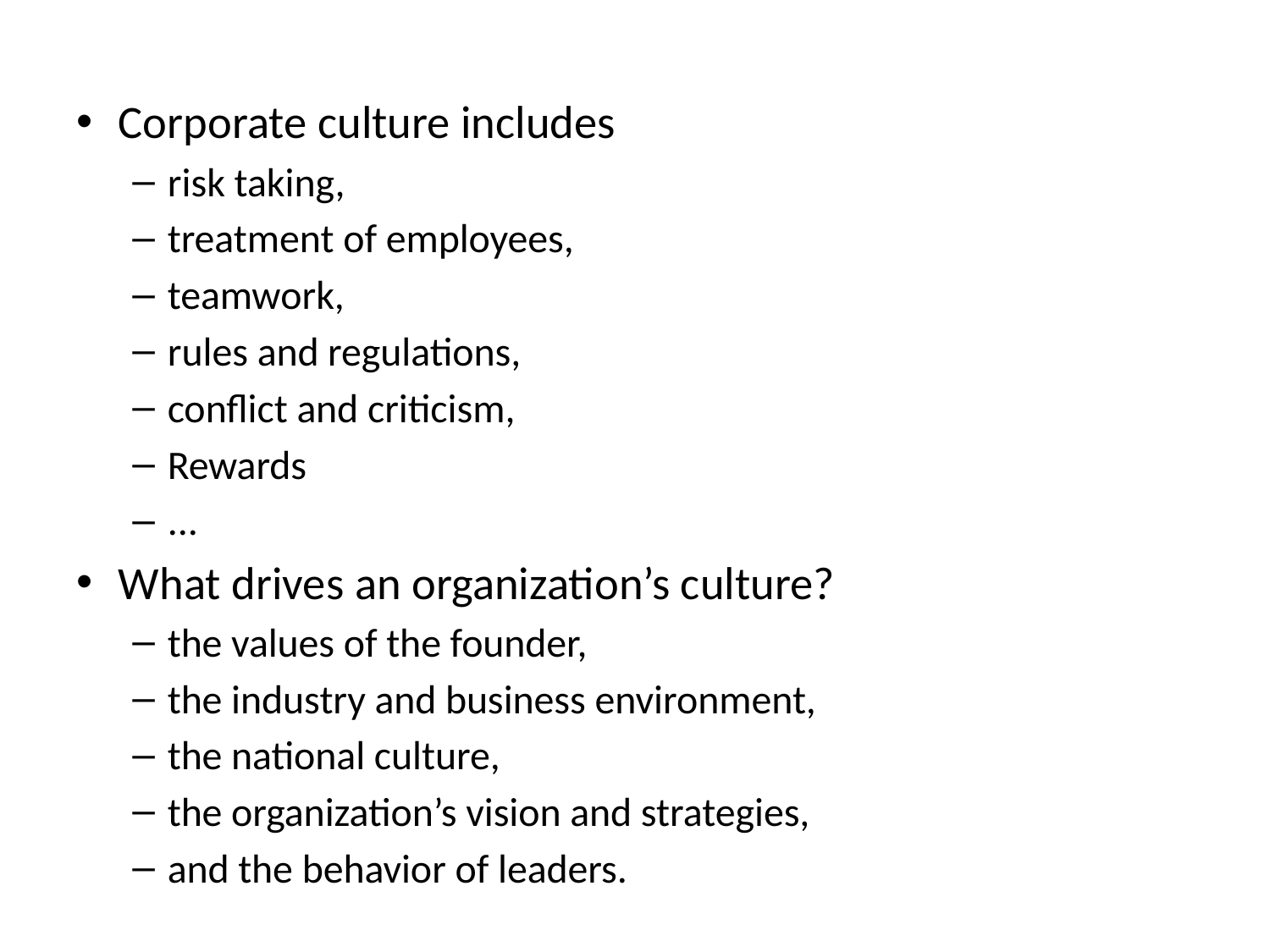

Corporate culture includes
risk taking,
treatment of employees,
teamwork,
rules and regulations,
conflict and criticism,
Rewards
...
What drives an organization’s culture?
the values of the founder,
the industry and business environment,
the national culture,
the organization’s vision and strategies,
and the behavior of leaders.